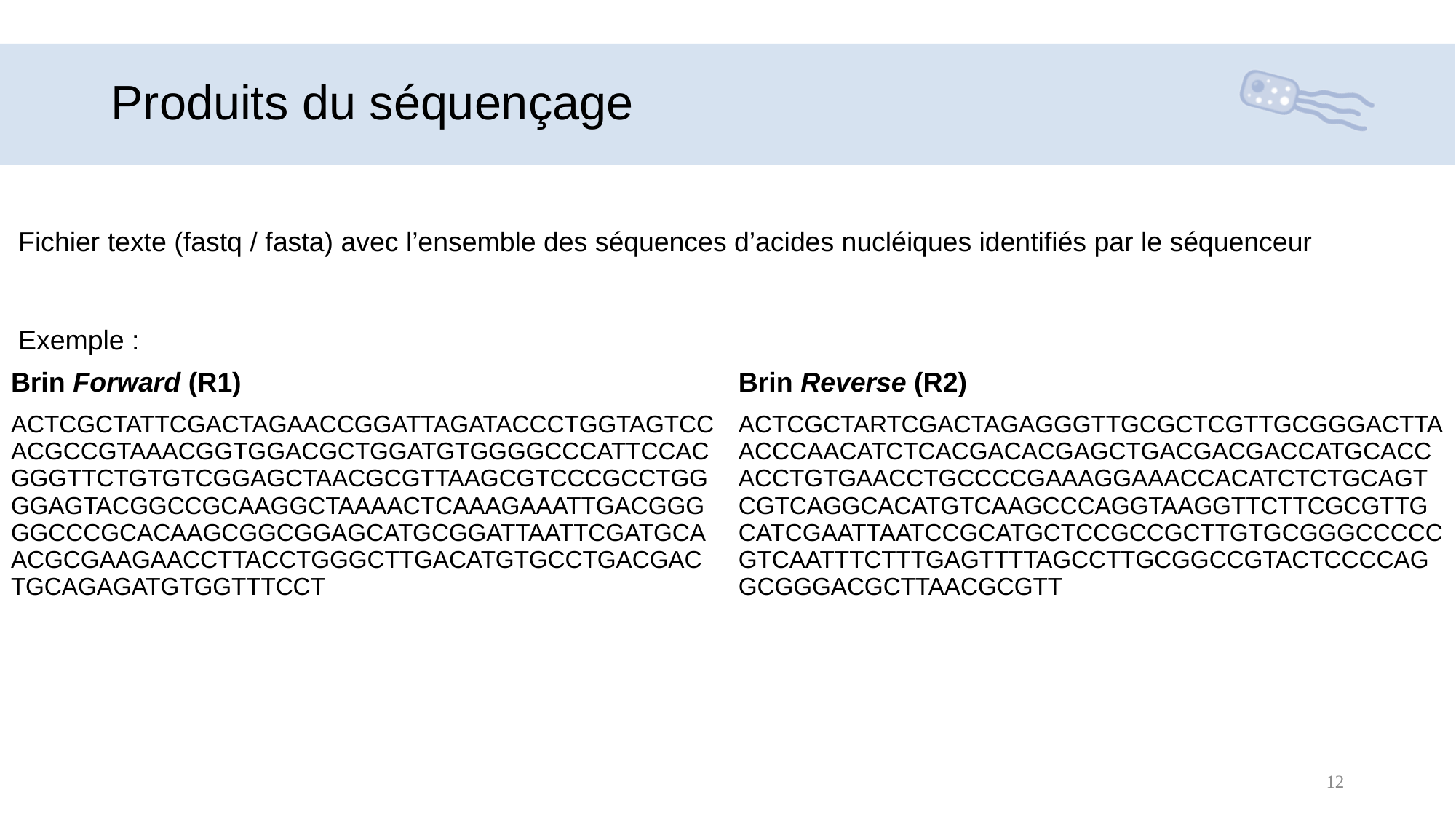

# Produits du séquençage
Fichier texte (fastq / fasta) avec l’ensemble des séquences d’acides nucléiques identifiés par le séquenceur

Exemple :
| Brin Forward (R1) | Brin Reverse (R2) |
| --- | --- |
| ACTCGCTATTCGACTAGAACCGGATTAGATACCCTGGTAGTCCACGCCGTAAACGGTGGACGCTGGATGTGGGGCCCATTCCACGGGTTCTGTGTCGGAGCTAACGCGTTAAGCGTCCCGCCTGGGGAGTACGGCCGCAAGGCTAAAACTCAAAGAAATTGACGGGGGCCCGCACAAGCGGCGGAGCATGCGGATTAATTCGATGCAACGCGAAGAACCTTACCTGGGCTTGACATGTGCCTGACGACTGCAGAGATGTGGTTTCCT | ACTCGCTARTCGACTAGAGGGTTGCGCTCGTTGCGGGACTTAACCCAACATCTCACGACACGAGCTGACGACGACCATGCACCACCTGTGAACCTGCCCCGAAAGGAAACCACATCTCTGCAGTCGTCAGGCACATGTCAAGCCCAGGTAAGGTTCTTCGCGTTGCATCGAATTAATCCGCATGCTCCGCCGCTTGTGCGGGCCCCCGTCAATTTCTTTGAGTTTTAGCCTTGCGGCCGTACTCCCCAGGCGGGACGCTTAACGCGTT |
12